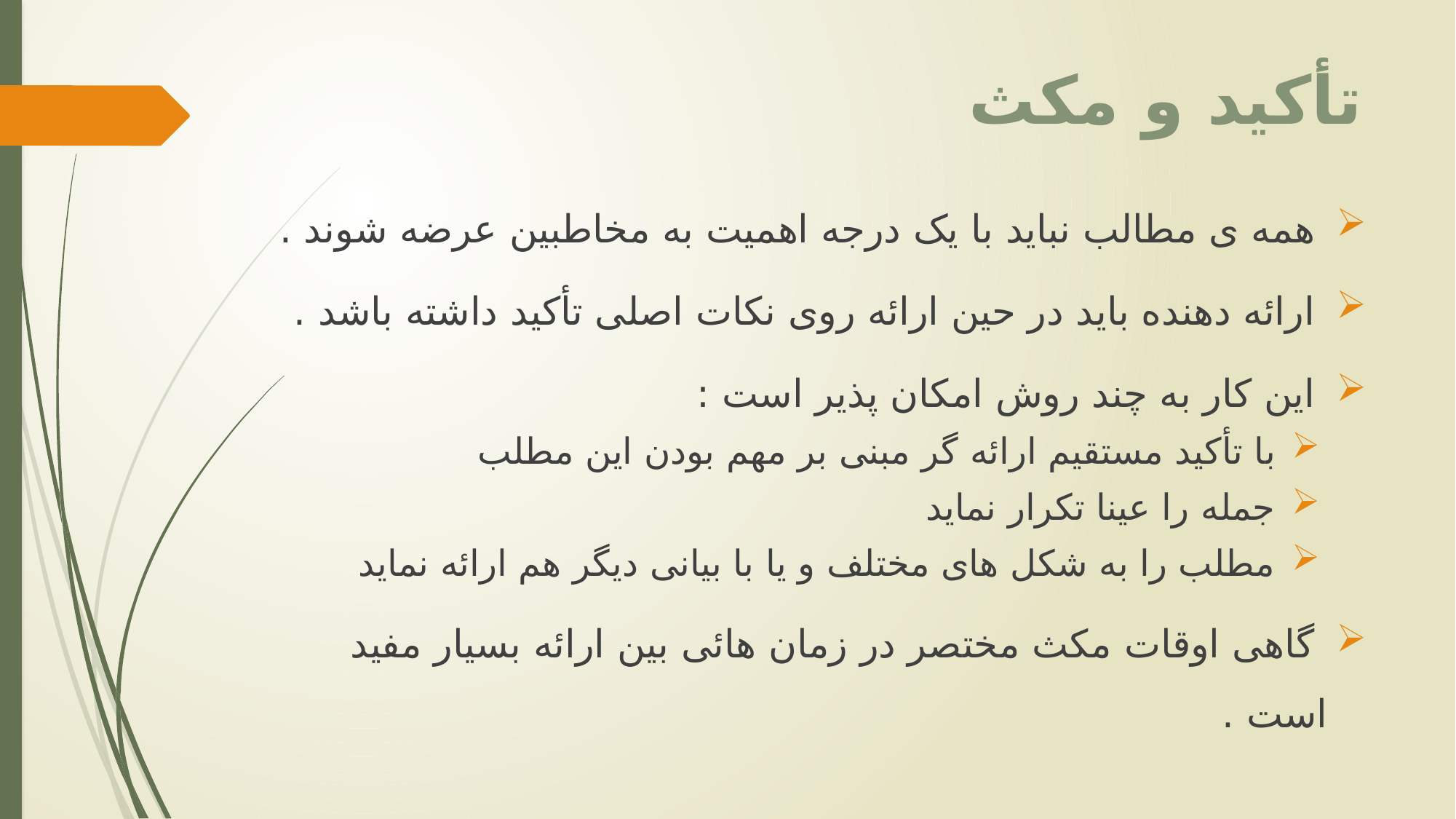

# تأکید و مکث
 همه ی مطالب نباید با یک درجه اهمیت به مخاطبین عرضه شوند .
 ارائه دهنده باید در حین ارائه روی نکات اصلی تأکید داشته باشد .
 این کار به چند روش امکان پذیر است :
 با تأکید مستقیم ارائه گر مبنی بر مهم بودن این مطلب
 جمله را عینا تکرار نماید
 مطلب را به شکل های مختلف و یا با بیانی دیگر هم ارائه نماید
 گاهی اوقات مکث مختصر در زمان هائی بین ارائه بسیار مفید است .